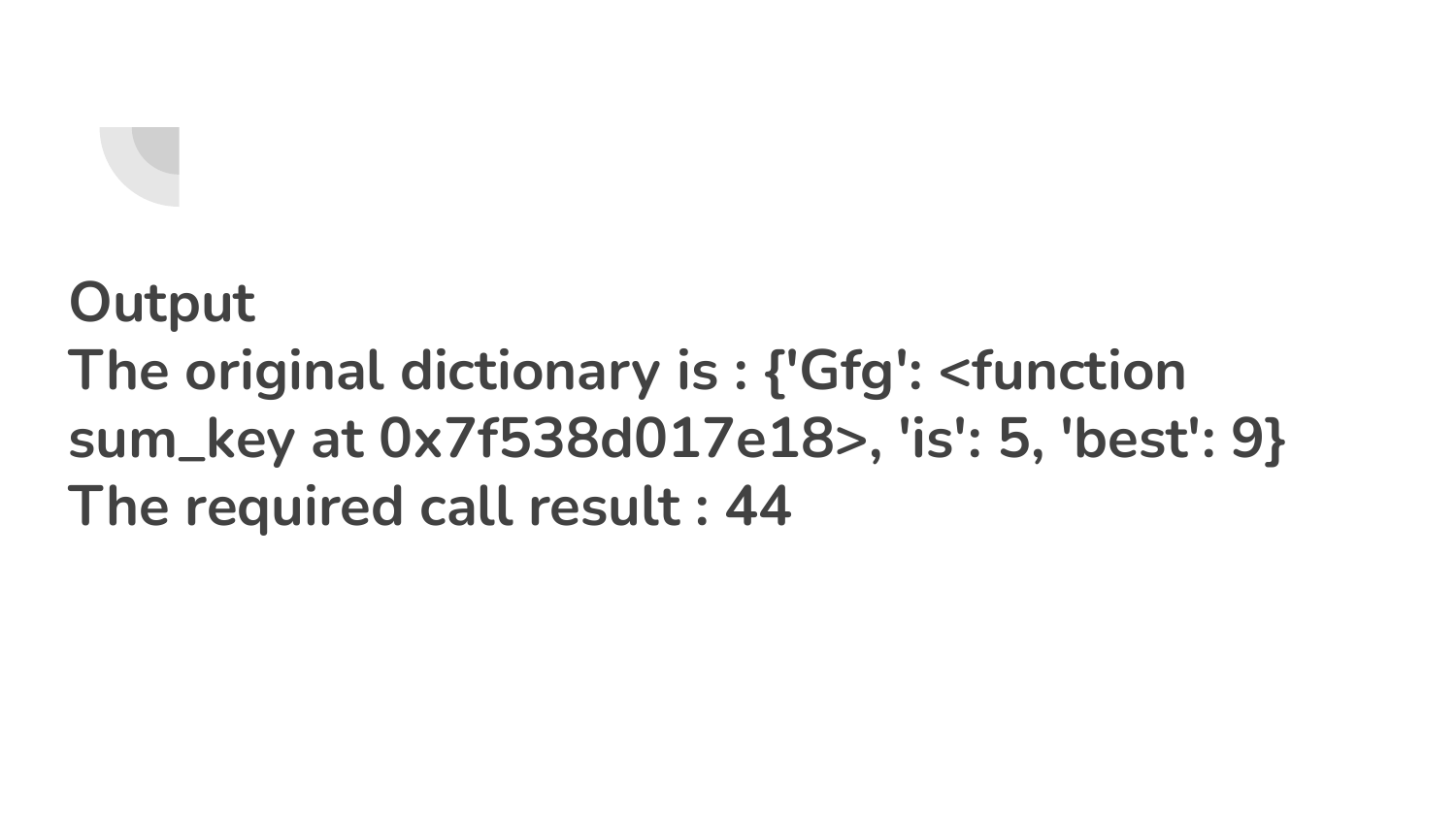

# Output
The original dictionary is : {'Gfg': <function sum_key at 0x7f538d017e18>, 'is': 5, 'best': 9}
The required call result : 44